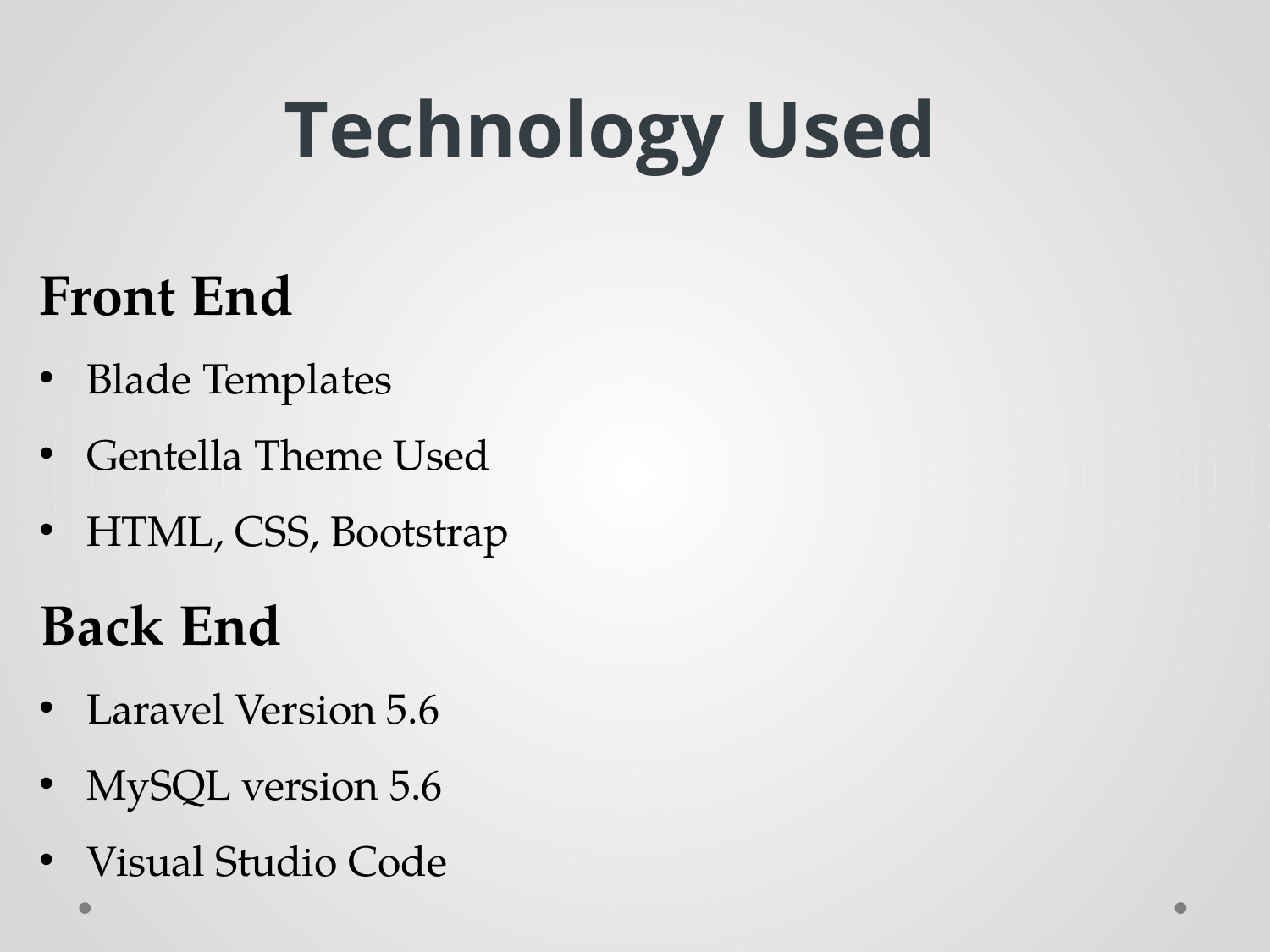

Technology Used
Front End
Blade Templates
Gentella Theme Used
HTML, CSS, Bootstrap
Back End
Laravel Version 5.6
MySQL version 5.6
Visual Studio Code